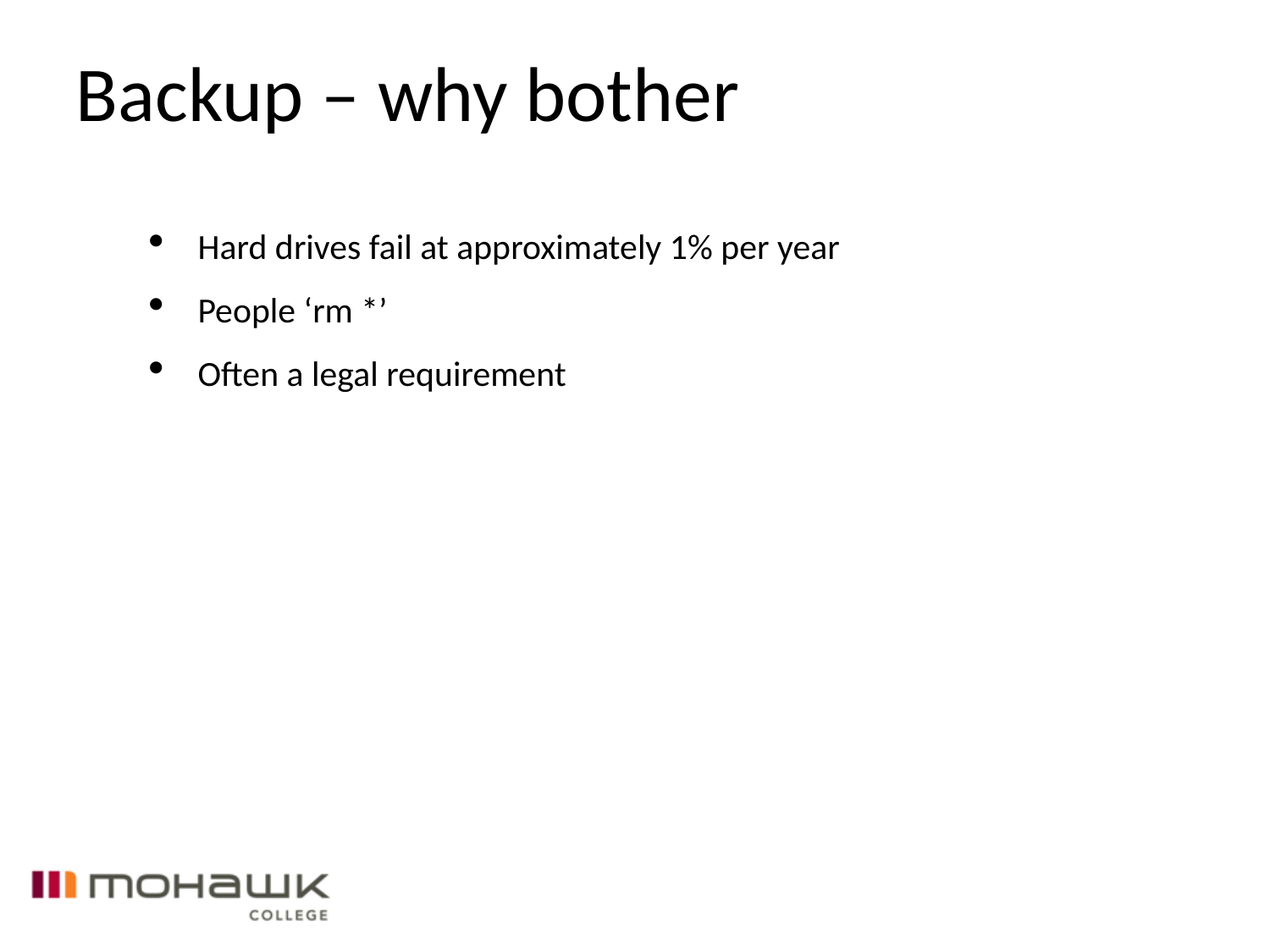

Backup – why bother
Hard drives fail at approximately 1% per year
People ‘rm *’
Often a legal requirement